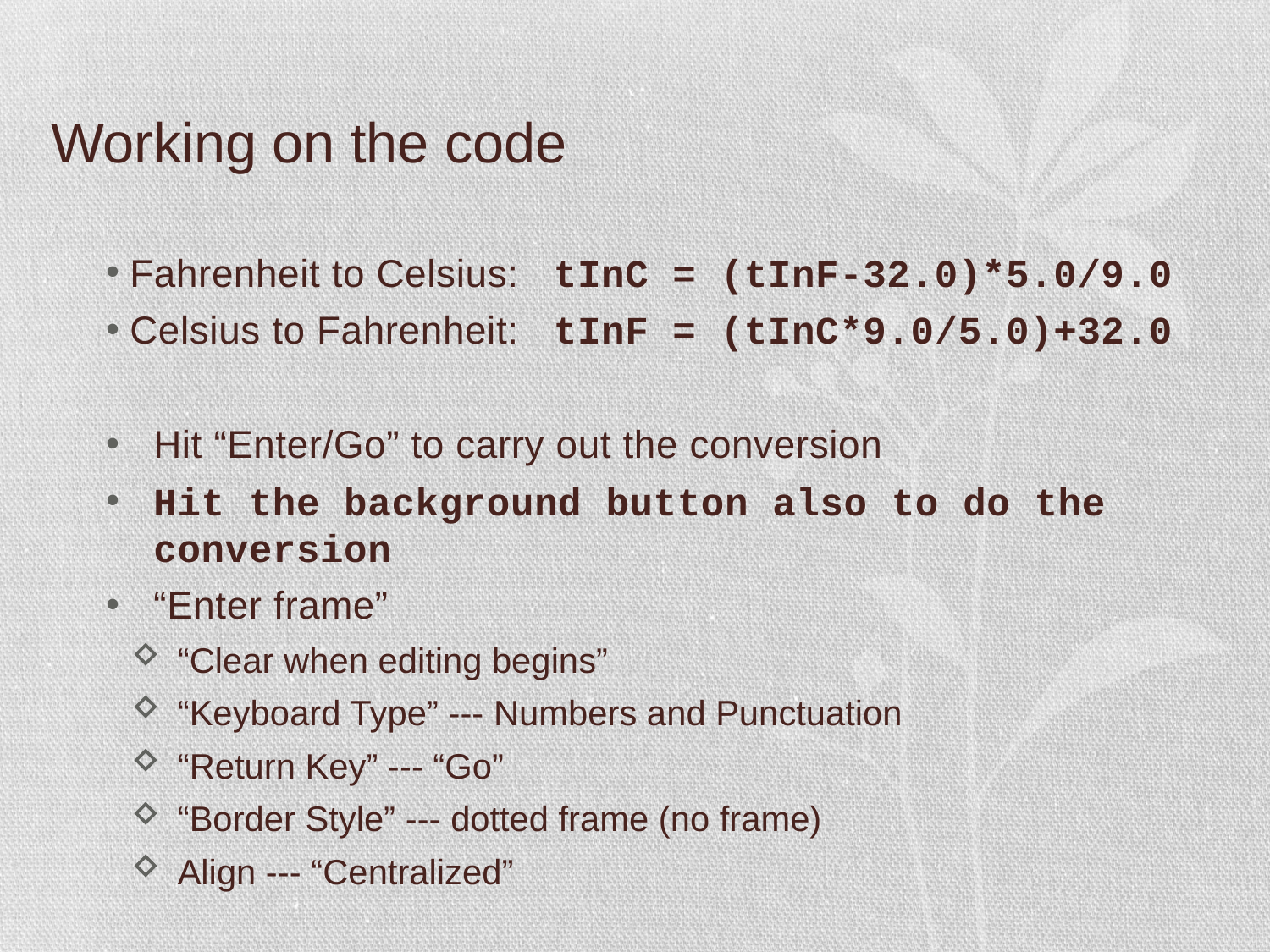

# Working on the code
Fahrenheit to Celsius:   tInC = (tInF-32.0)*5.0/9.0
Celsius to Fahrenheit:   tInF = (tInC*9.0/5.0)+32.0

Hit “Enter/Go” to carry out the conversion
Hit the background button also to do the conversion
“Enter frame”
“Clear when editing begins”
“Keyboard Type” --- Numbers and Punctuation
“Return Key” --- “Go”
“Border Style” --- dotted frame (no frame)
Align --- “Centralized”